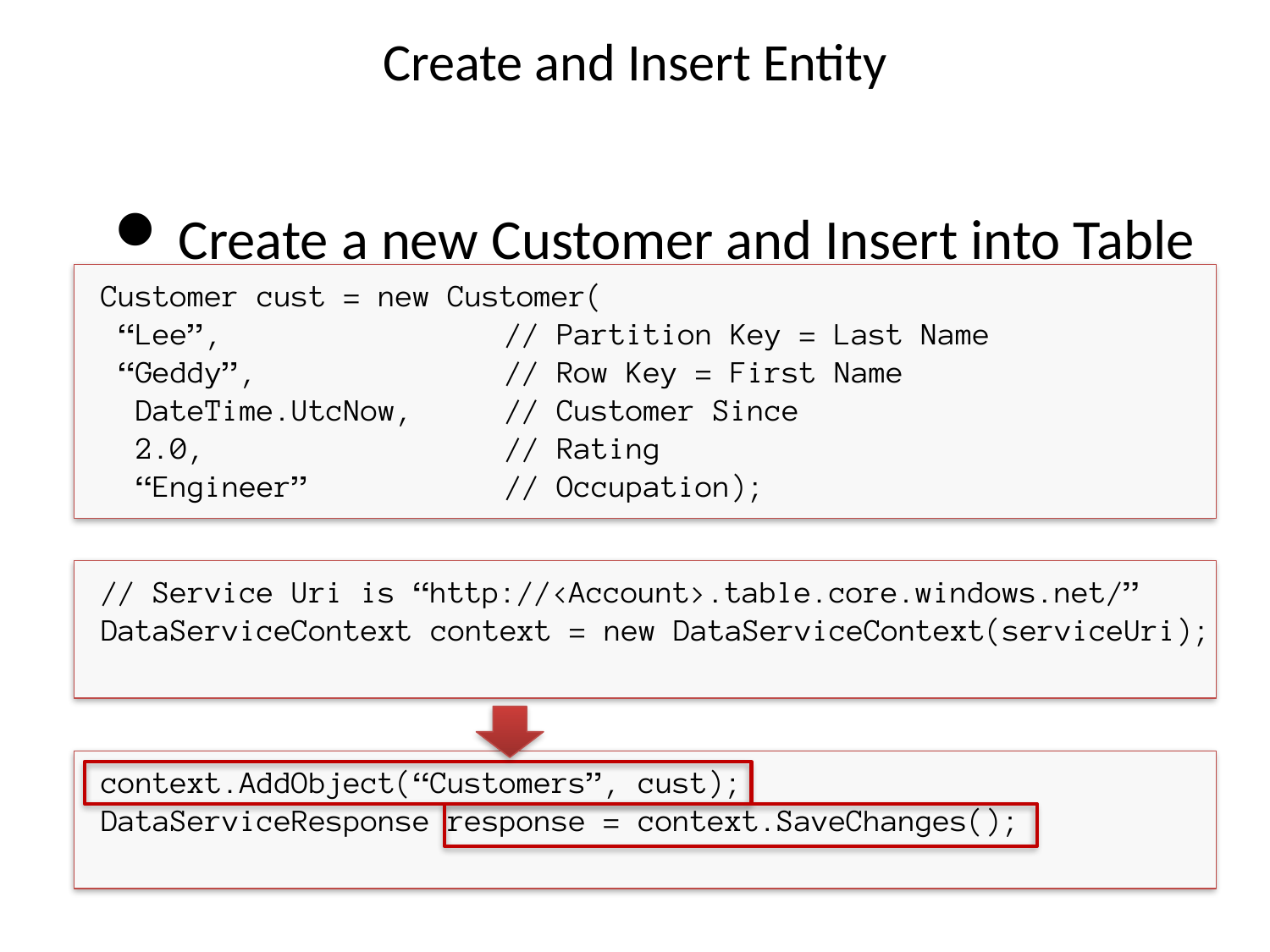

# Create and Insert Entity
Create a new Customer and Insert into Table

Customer cust = new Customer(
 “Lee”, 				// Partition Key = Last Name
 “Geddy”, 			// Row Key = First Name
  DateTime.UtcNow, 	// Customer Since
  2.0, 				// Rating
  “Engineer” 			// Occupation);

// Service Uri is “http://<Account>.table.core.windows.net/”
DataServiceContext context = new DataServiceContext(serviceUri);

context.AddObject(“Customers”, cust);
DataServiceResponse response = context.SaveChanges();